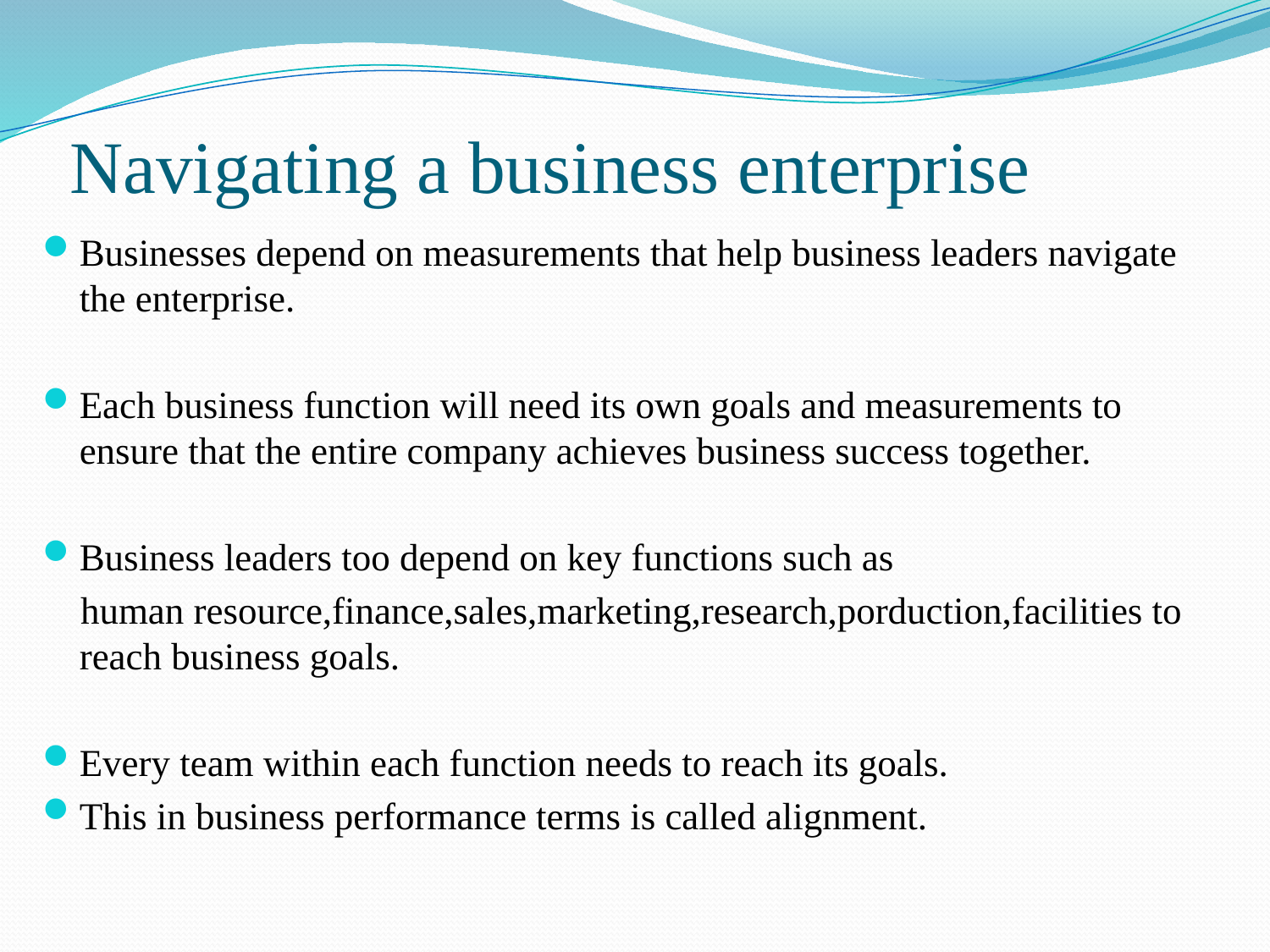

# Navigating a business enterprise
Businesses depend on measurements that help business leaders navigate the enterprise.

Each business function will need its own goals and measurements to ensure that the entire company achieves business success together.

Business leaders too depend on key functions such as
    human resource,finance,sales,marketing,research,porduction,facilities to reach business goals.

Every team within each function needs to reach its goals.
This in business performance terms is called alignment.